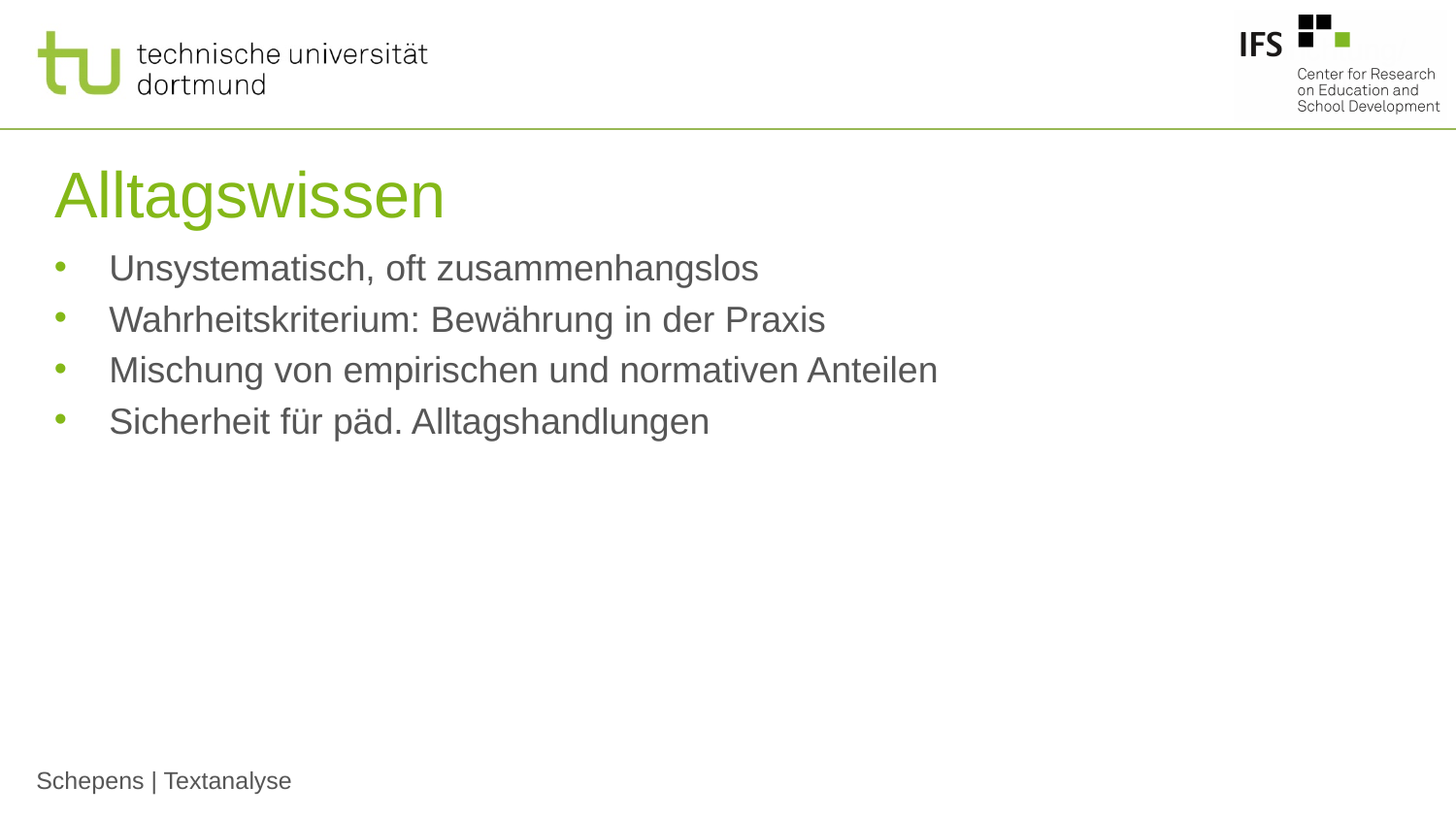

# Alltagswissen
Unsystematisch, oft zusammenhangslos
Wahrheitskriterium: Bewährung in der Praxis
Mischung von empirischen und normativen Anteilen
Sicherheit für päd. Alltagshandlungen